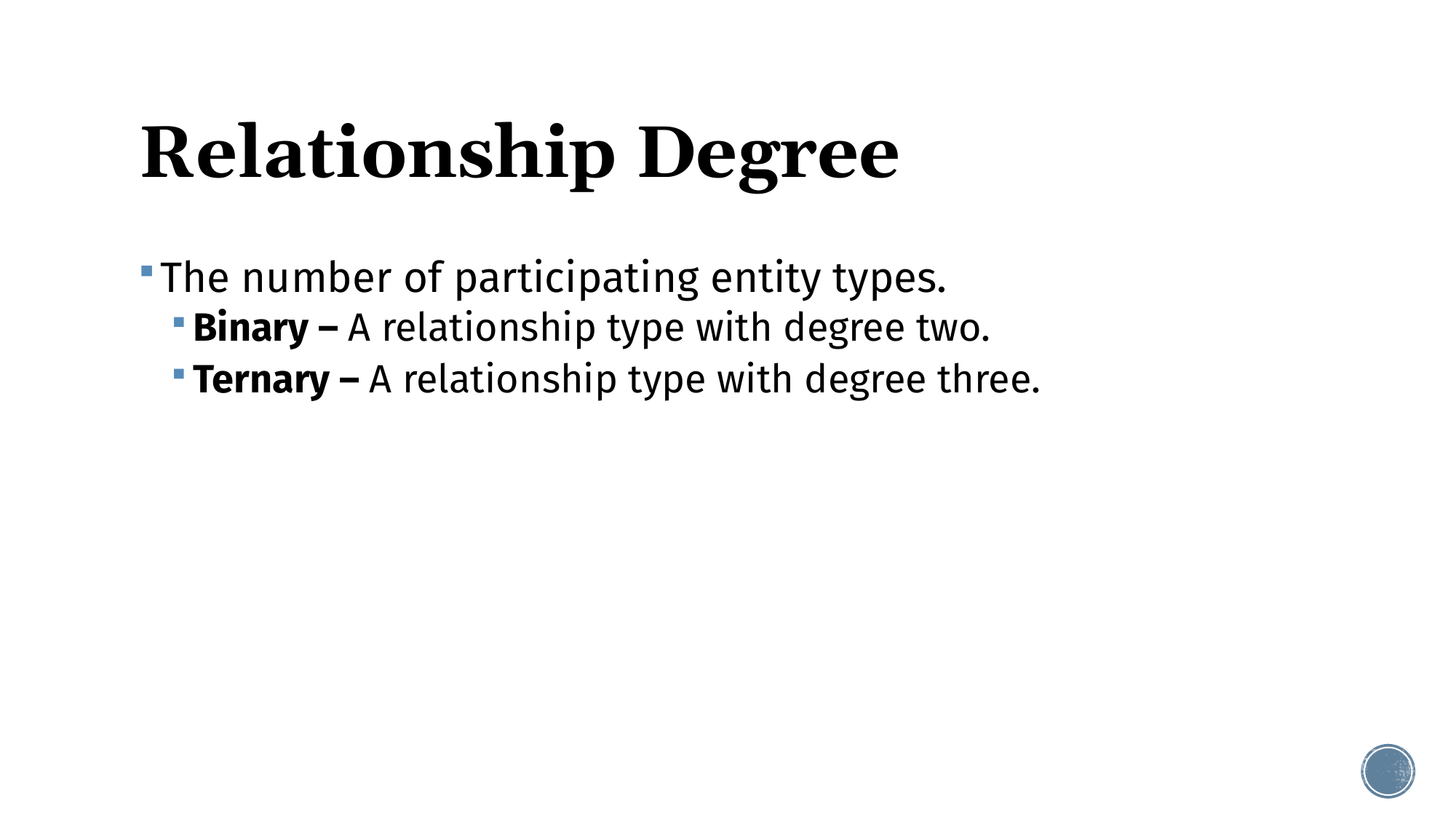

# Relationship Degree
The number of participating entity types.
Binary – A relationship type with degree two.
Ternary – A relationship type with degree three.